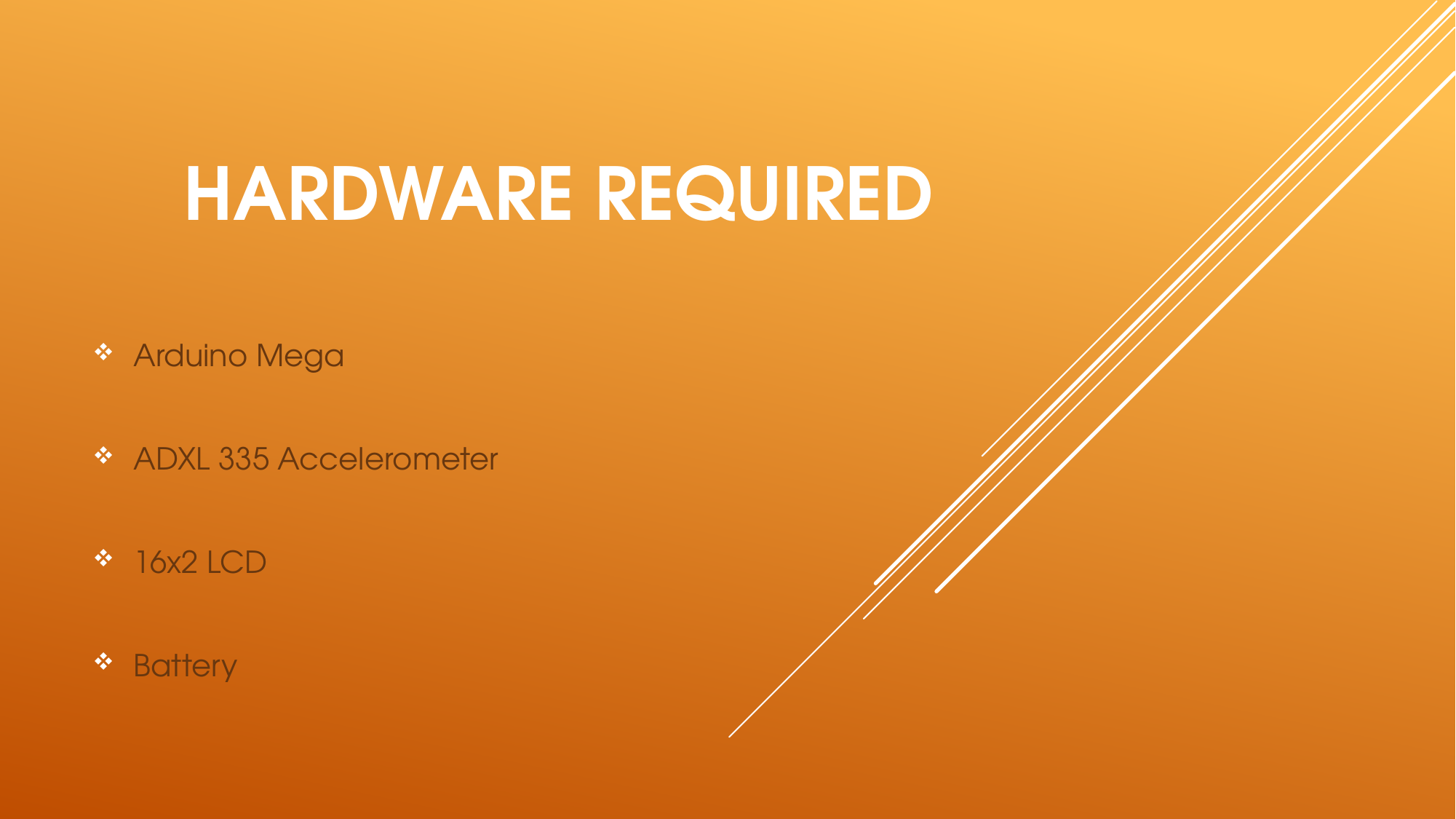

# Hardware required
Arduino Mega

ADXL 335 Accelerometer

16x2 LCD

Battery